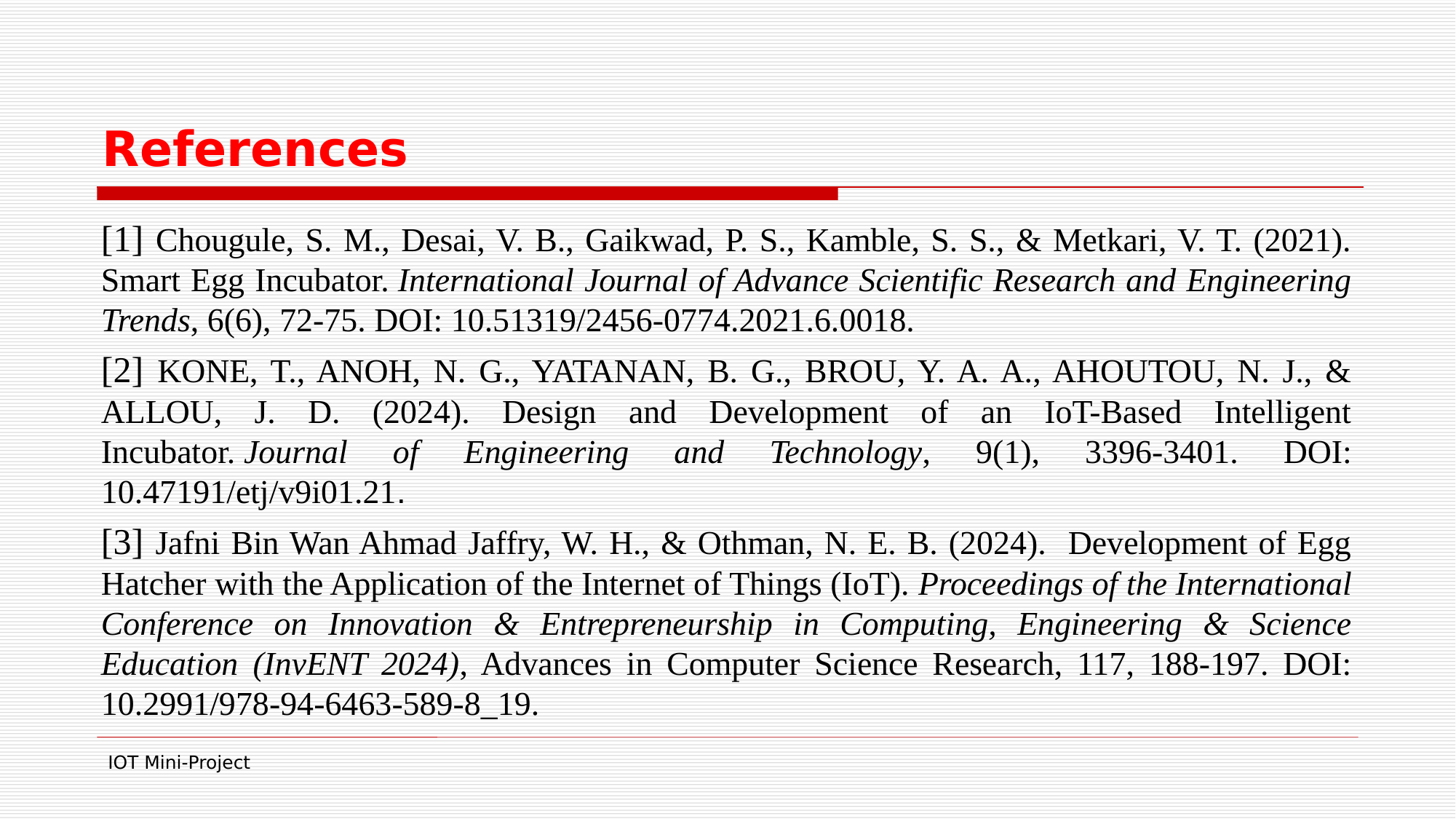

# References
[1] Chougule, S. M., Desai, V. B., Gaikwad, P. S., Kamble, S. S., & Metkari, V. T. (2021). Smart Egg Incubator. International Journal of Advance Scientific Research and Engineering Trends, 6(6), 72-75. DOI: 10.51319/2456-0774.2021.6.0018.
[2] KONE, T., ANOH, N. G., YATANAN, B. G., BROU, Y. A. A., AHOUTOU, N. J., & ALLOU, J. D. (2024). Design and Development of an IoT-Based Intelligent Incubator. Journal of Engineering and Technology, 9(1), 3396-3401. DOI: 10.47191/etj/v9i01.21.
[3] Jafni Bin Wan Ahmad Jaffry, W. H., & Othman, N. E. B. (2024).  Development of Egg Hatcher with the Application of the Internet of Things (IoT). Proceedings of the International Conference on Innovation & Entrepreneurship in Computing, Engineering & Science Education (InvENT 2024), Advances in Computer Science Research, 117, 188-197. DOI: 10.2991/978-94-6463-589-8_19.

IOT Mini-Project